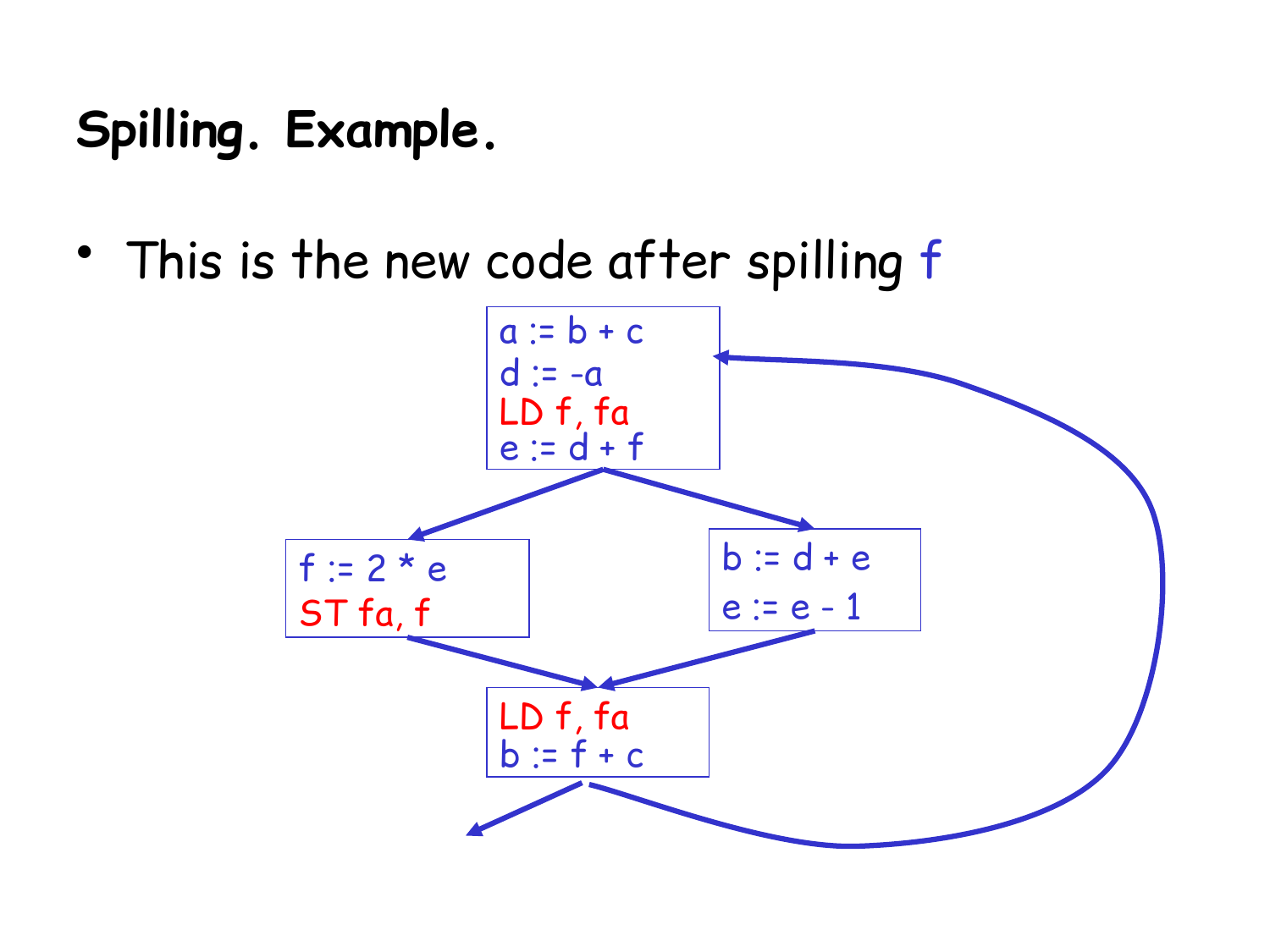

# Spilling. Example.
This is the new code after spilling f
a := b + c
d := -a
LD f, fa
e := d + f

b := d + e
e := e - 1
f := 2 * e
ST fa, f
LD f, fa
b := f + c